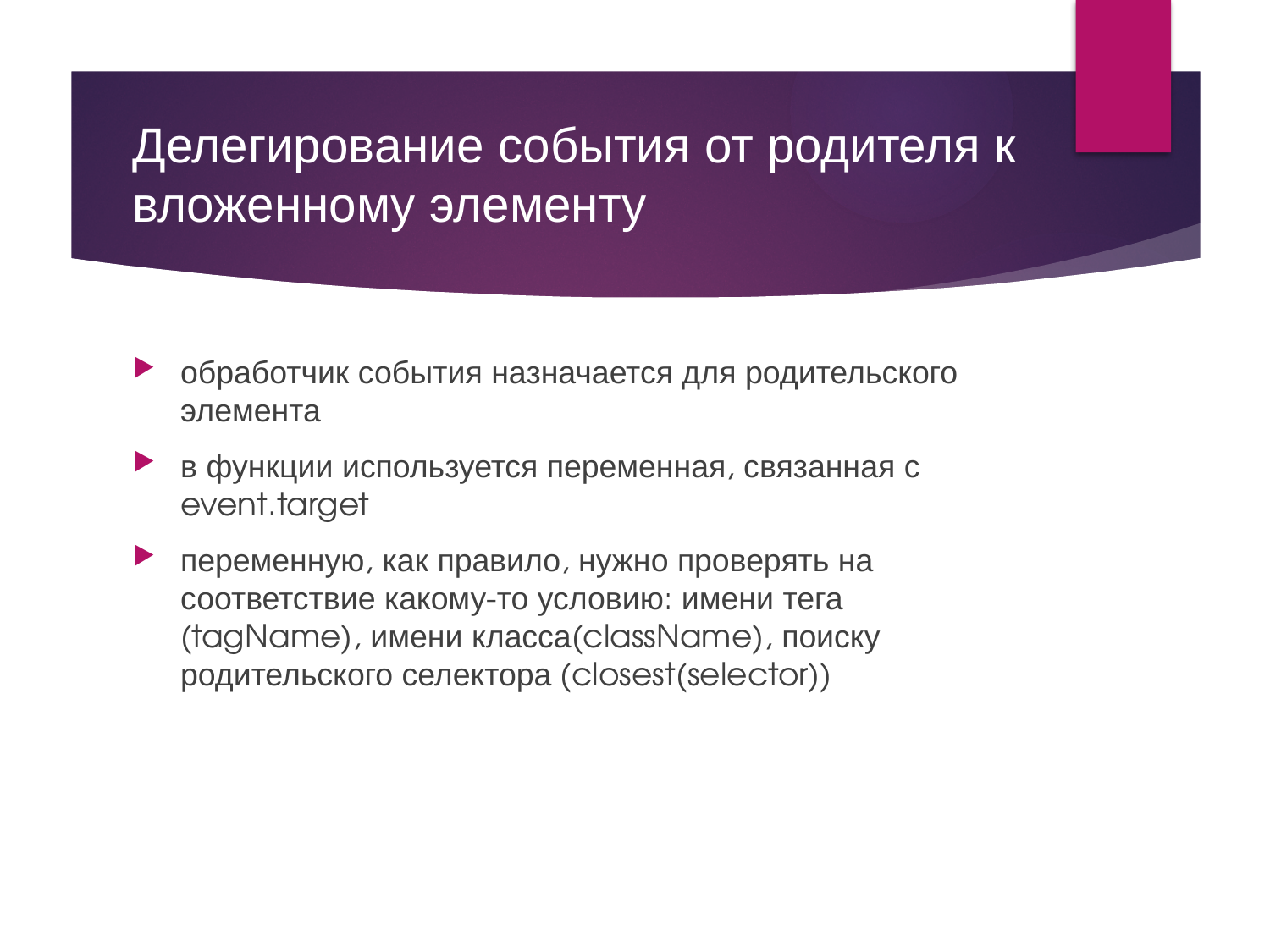

# Делегирование события от родителя к вложенному элементу
обработчик события назначается для родительского элемента
в функции используется переменная, связанная с event.target
переменную, как правило, нужно проверять на соответствие какому-то условию: имени тега (tagName), имени класса(className), поиску родительского селектора (closest(selector))